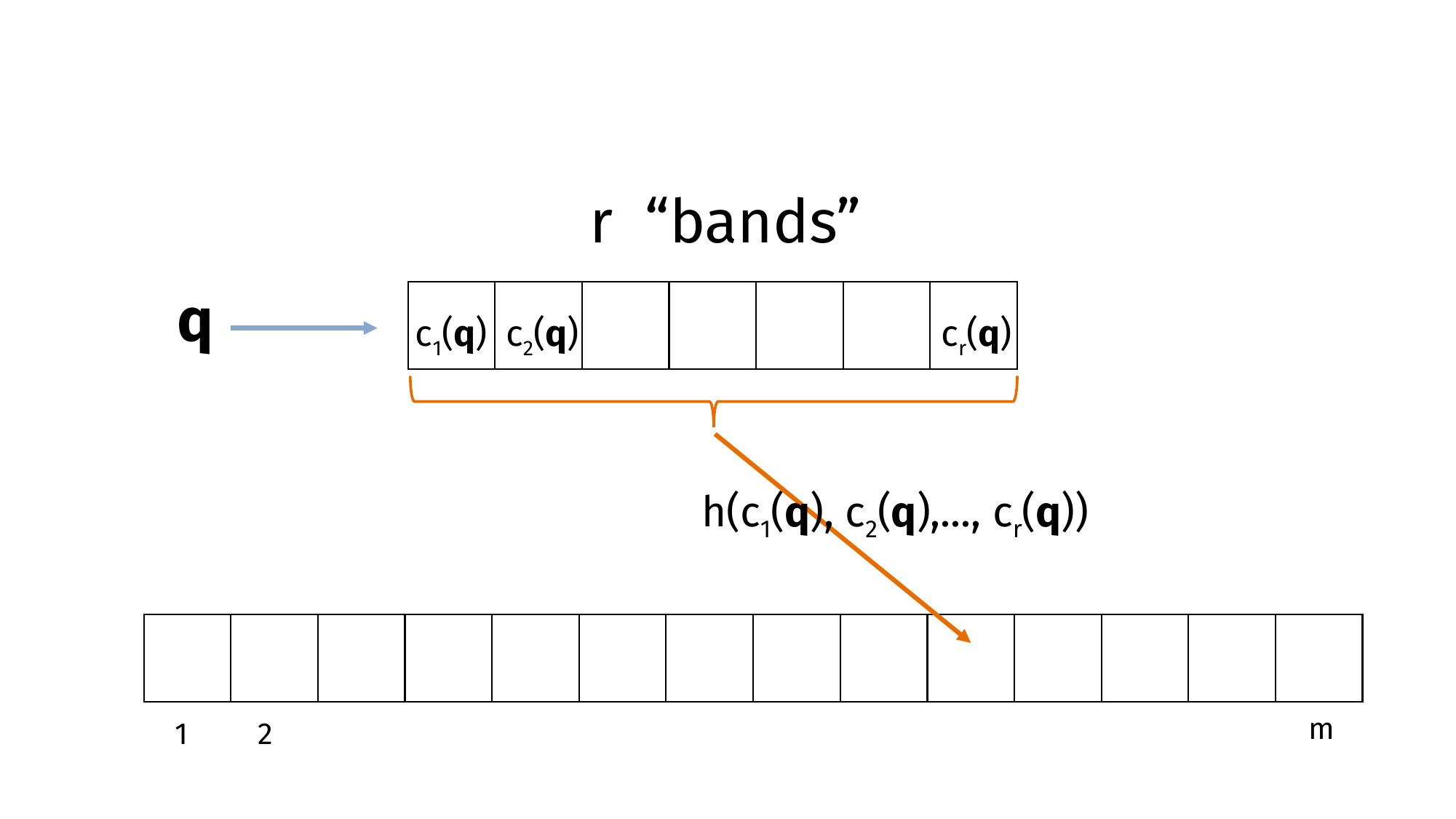

r  “bands”
q

c1(q)
c2(q)
cr(q)
h(c1(q), c2(q),..., cr(q))

m
1
2